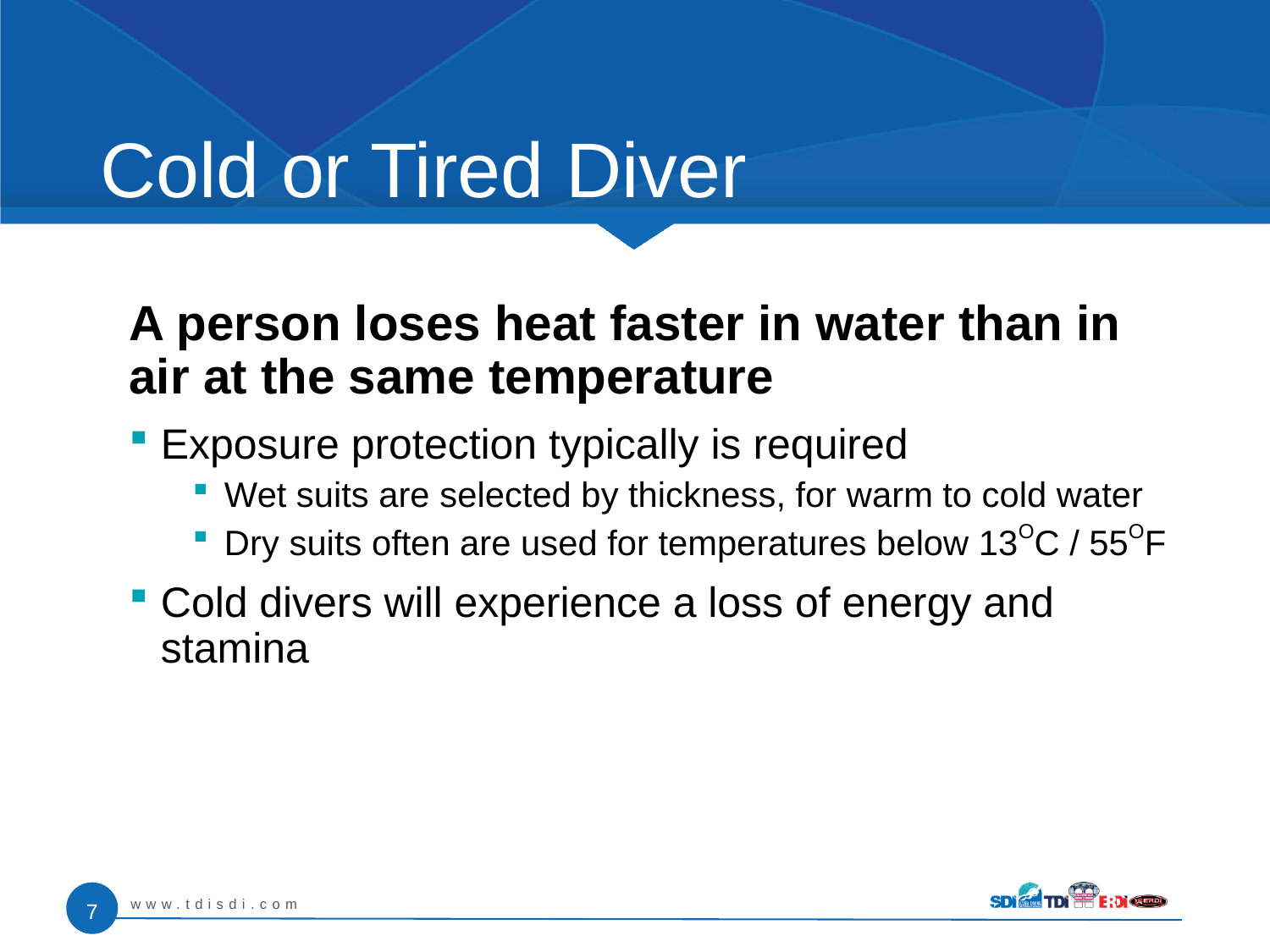

# Cold or Tired Diver
A person loses heat faster in water than in
air at the same temperature
Exposure protection typically is required
Wet suits are selected by thickness, for warm to cold water
Dry suits often are used for temperatures below 13OC / 55OF
Cold divers will experience a loss of energy and stamina
www.tdisdi.com
7